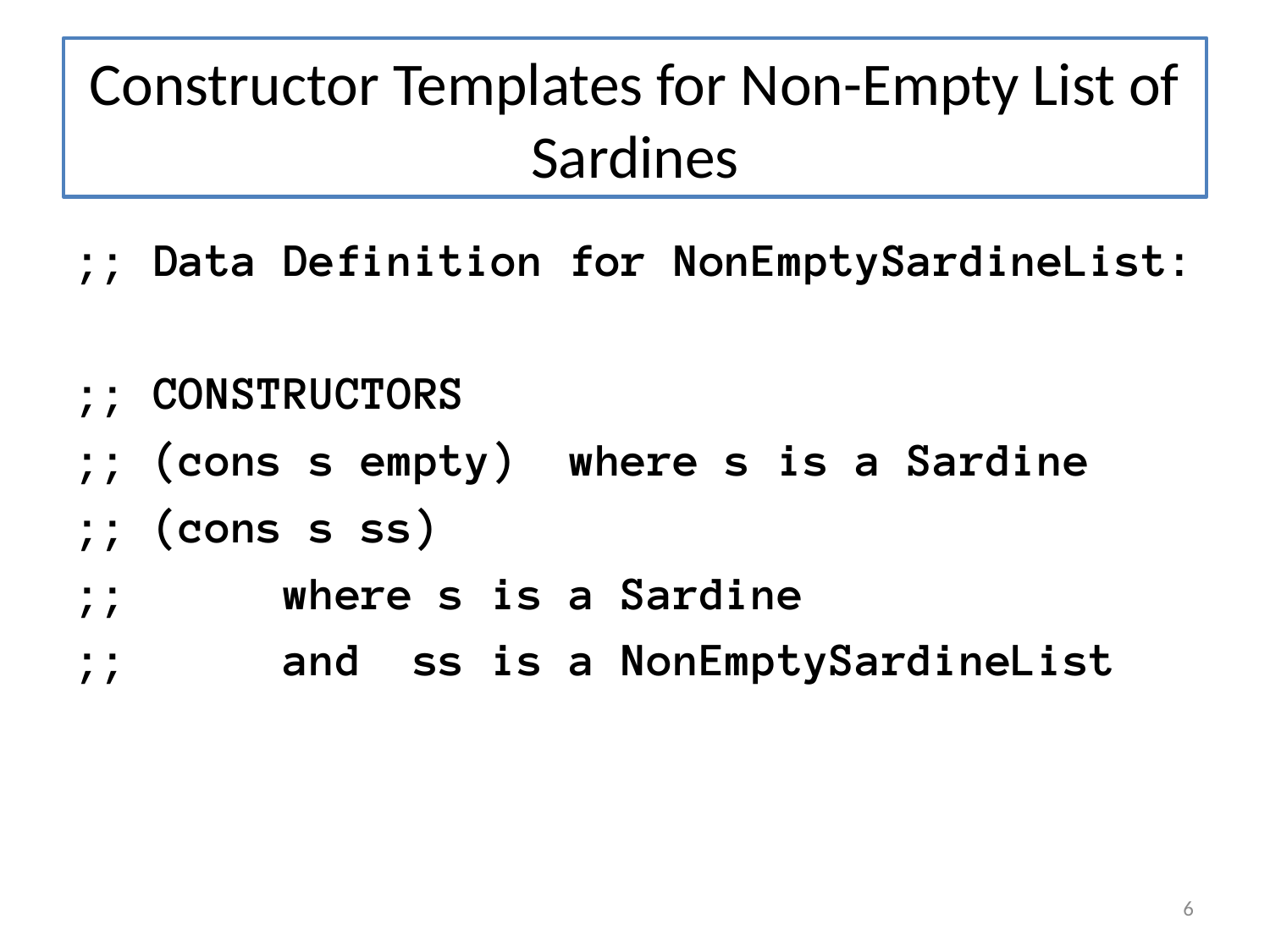

# Constructor Templates for Non-Empty List of Sardines
;; Data Definition for NonEmptySardineList:

;; CONSTRUCTORS
;; (cons s empty)  where s is a Sardine
;; (cons s ss)
;;      where s is a Sardine
;;      and  ss is a NonEmptySardineList
6